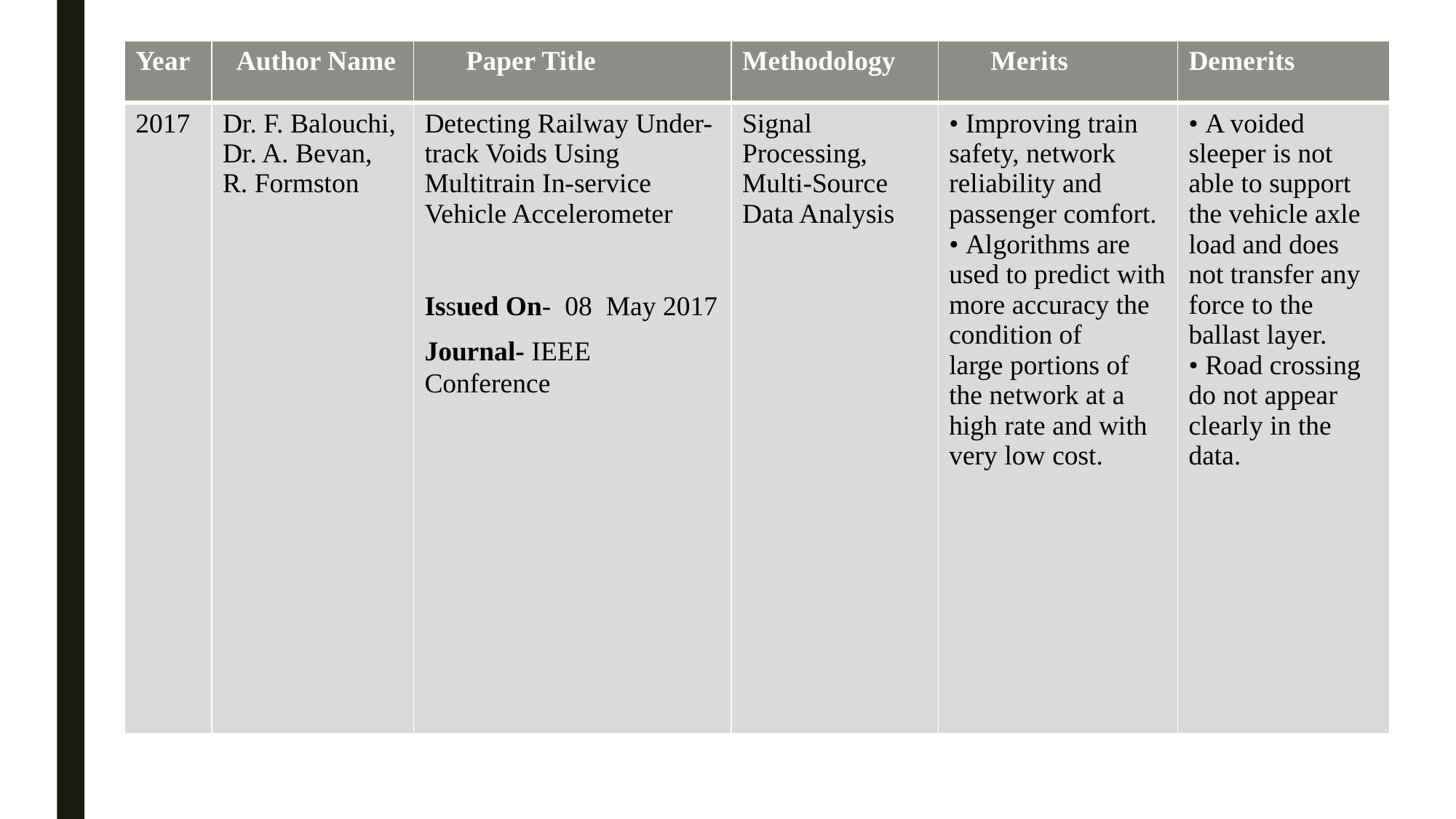

| Year | Author Name | Paper Title | Methodology | Merits | Demerits |
| --- | --- | --- | --- | --- | --- |
| 2017 | Dr. F. Balouchi, Dr. A. Bevan, R. Formston | Detecting Railway Under-track Voids Using Multitrain In-service Vehicle Accelerometer   Issued On- 08 May 2017 Journal- IEEE Conference | Signal Processing, Multi-Source Data Analysis | • Improving train safety, network reliability and passenger comfort. • Algorithms are used to predict with more accuracy the condition of large portions of the network at a high rate and with very low cost. | • A voided sleeper is not able to support the vehicle axle load and does not transfer any force to the ballast layer. • Road crossing do not appear clearly in the data. |